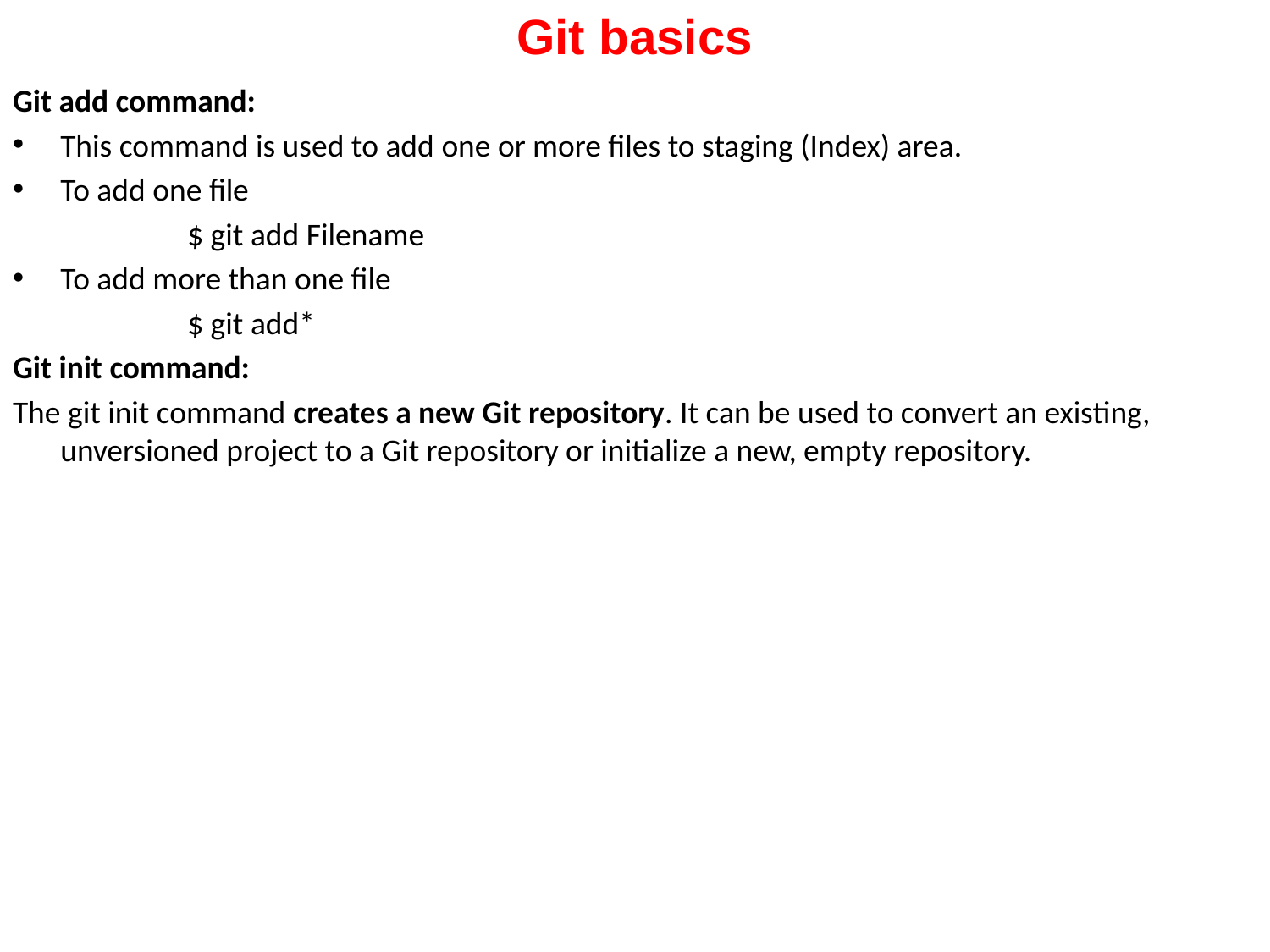

# Git basics
Git add command:
This command is used to add one or more files to staging (Index) area.
To add one file
		$ git add Filename
To add more than one file
		$ git add*
Git init command:
The git init command creates a new Git repository. It can be used to convert an existing, unversioned project to a Git repository or initialize a new, empty repository.